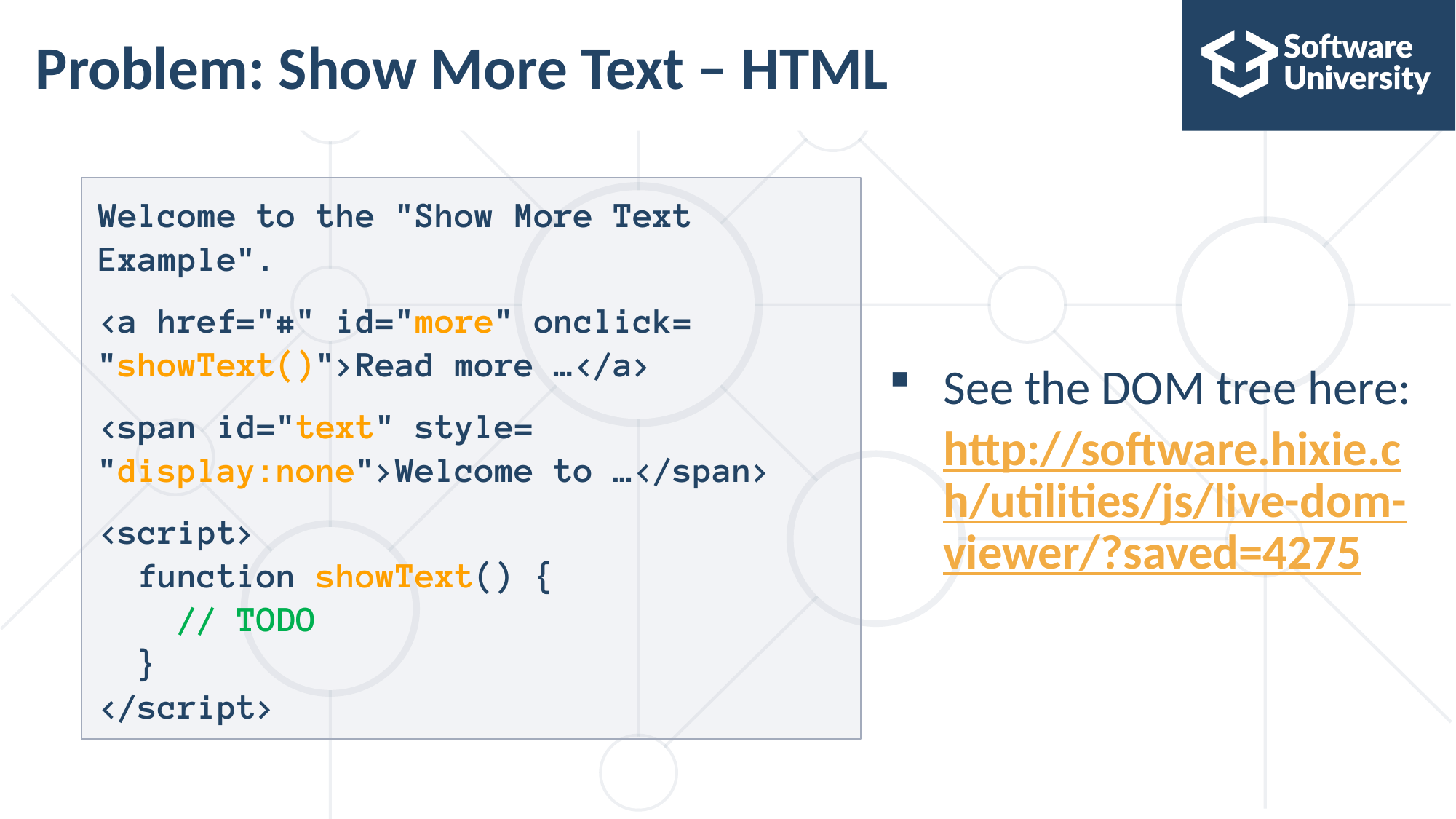

Problem: Show More Text – HTML
Welcome to the "Show More Text Example".
<a href="#" id="more" onclick= "showText()">Read more …</a>
<span id="text" style= "display:none">Welcome to …</span>
<script>
  function showText() {
    // TODO
  }
</script>
See the DOM tree here: http://software.hixie.ch/utilities/js/live-dom-viewer/?saved=4275